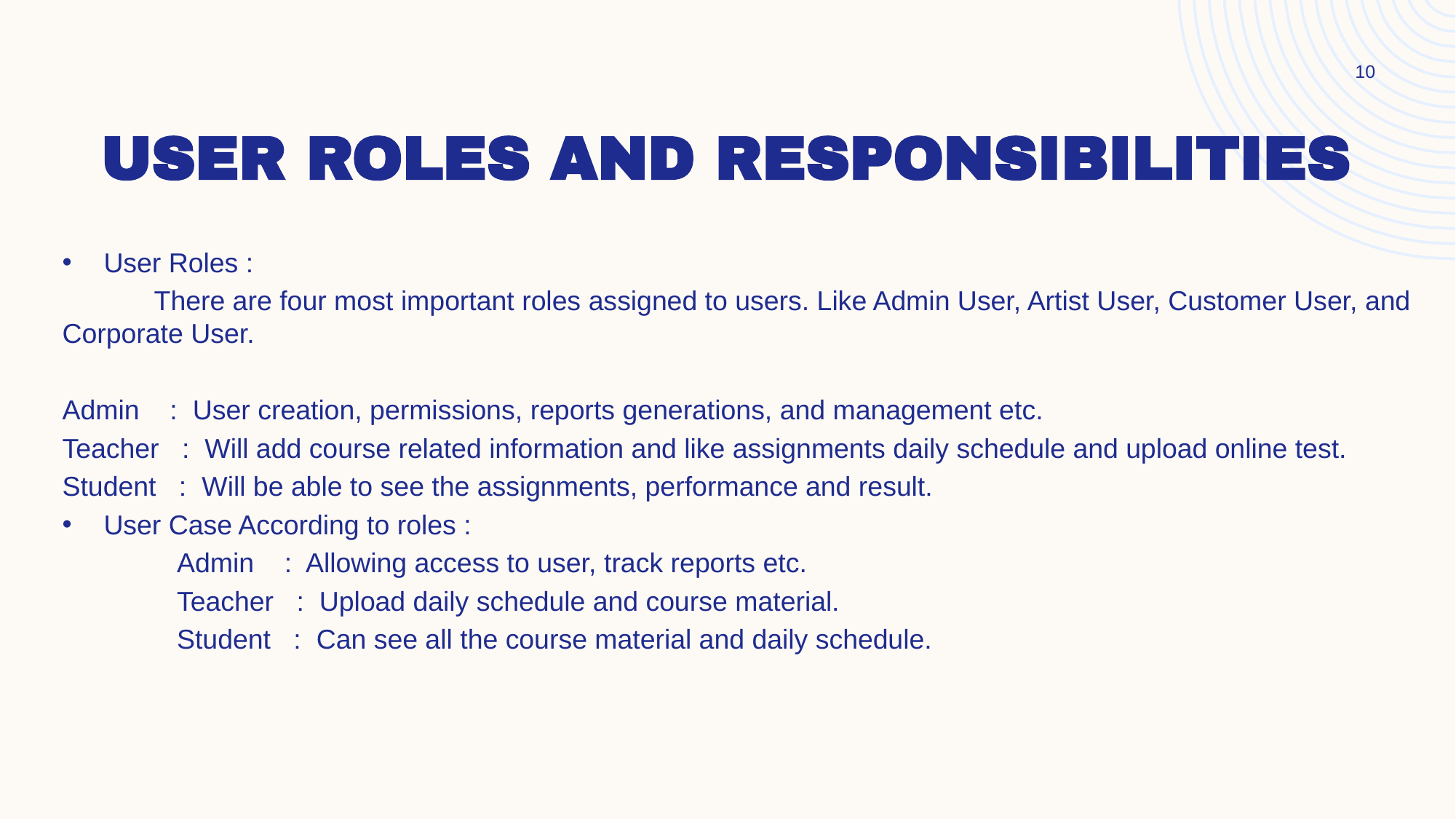

10
# User roles and responsibilities
User Roles :
            There are four most important roles assigned to users. Like Admin User, Artist User, Customer User, and Corporate User.

Admin    :  User creation, permissions, reports generations, and management etc.
Teacher   :  Will add course related information and like assignments daily schedule and upload online test.
Student   :  Will be able to see the assignments, performance and result.
User Case According to roles :
               Admin    :  Allowing access to user, track reports etc.
               Teacher   :  Upload daily schedule and course material.
               Student   :  Can see all the course material and daily schedule.